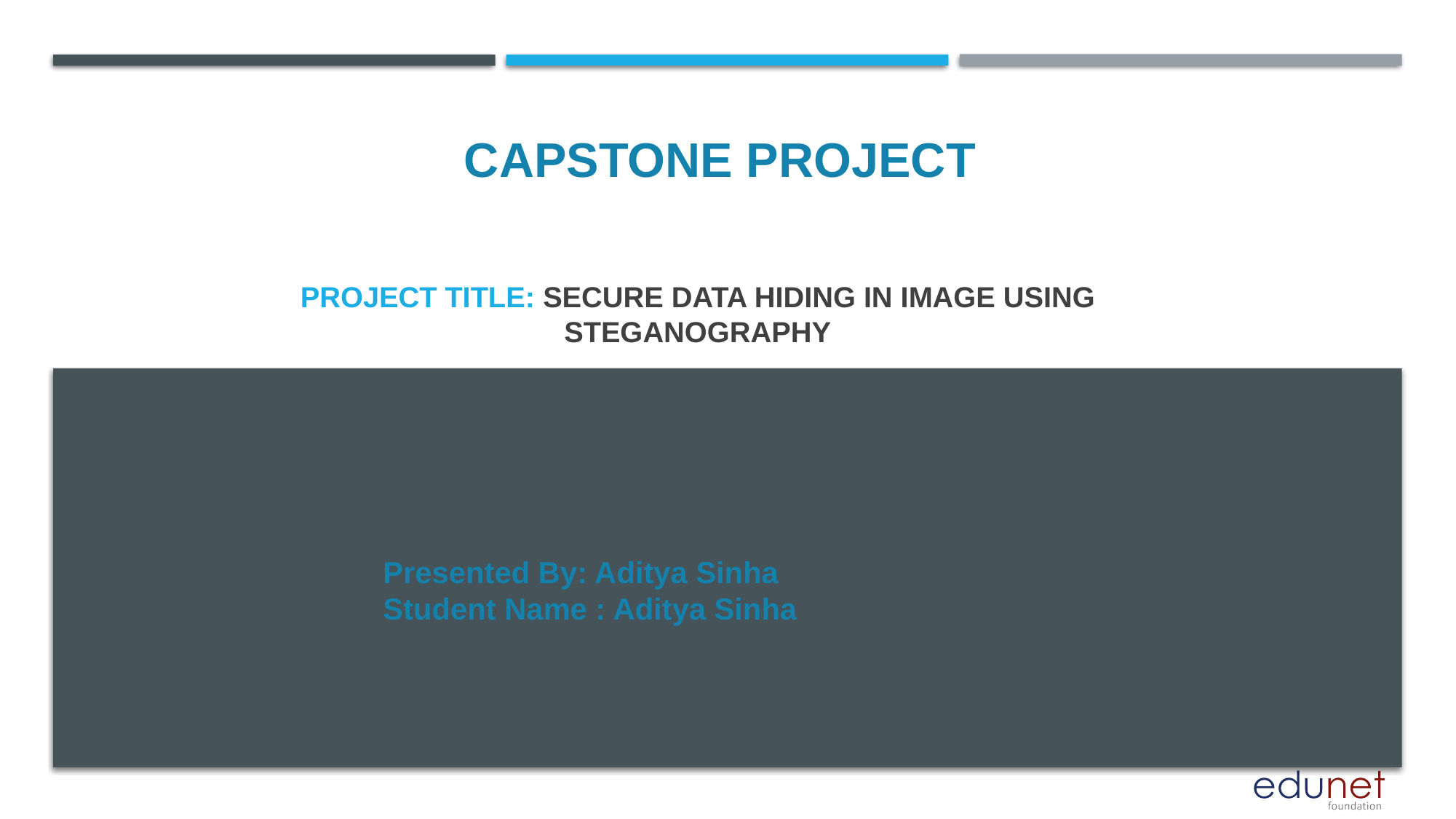

CAPSTONE PROJECT
# PROJECT TITLE: Secure Data Hiding in Image Using Steganography
Presented By: Aditya Sinha
Student Name : Aditya Sinha